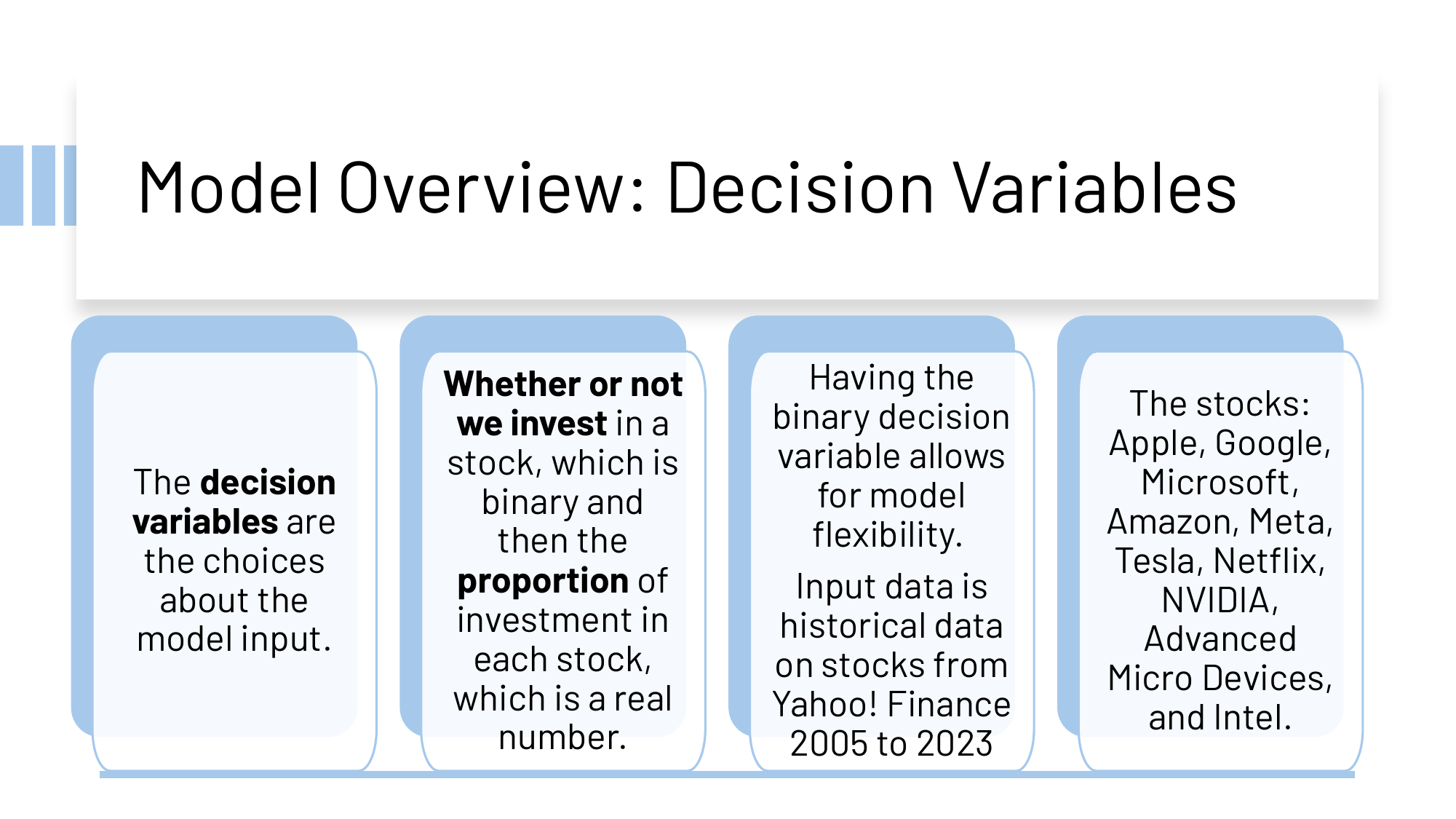

# Model Overview: Decision Variables

The decision variables are the choices about the model input.

Whether or not we invest in a stock, which is binary and then the proportion of investment in each stock, which is a real number.

Having the binary decision variable allows for model flexibility.
Input data is historical data on stocks from Yahoo! Finance 2005 to 2023

The stocks: Apple, Google, Microsoft, Amazon, Meta, Tesla, Netflix, NVIDIA, Advanced Micro Devices, and Intel.